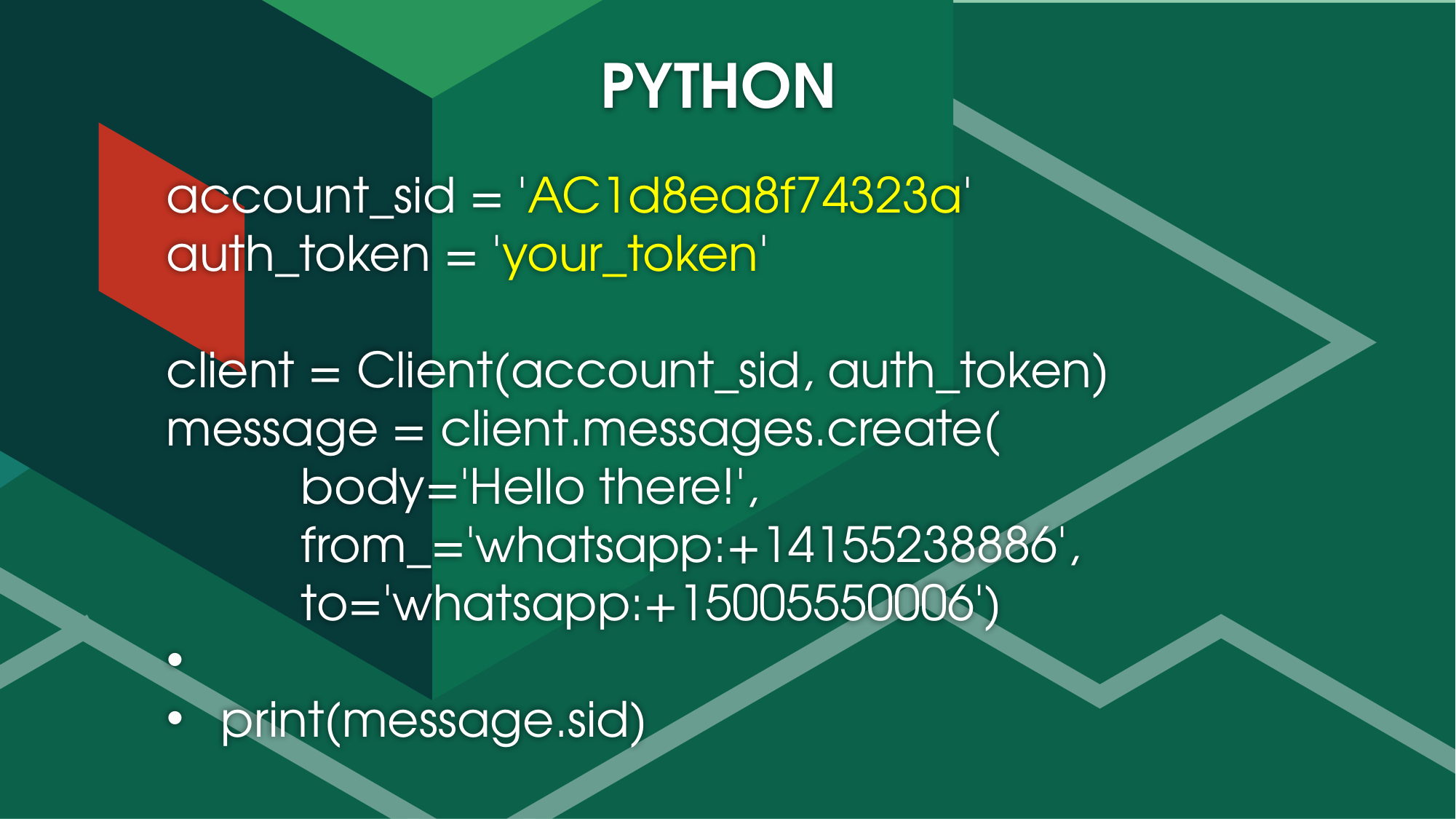

# PYTHON

account_sid = 'AC1d8ea8f74323a'
auth_token = 'your_token'

client = Client(account_sid, auth_token)
message = client.messages.create(
          body='Hello there!',
          from_='whatsapp:+14155238886',
          to='whatsapp:+15005550006')

print(message.sid)